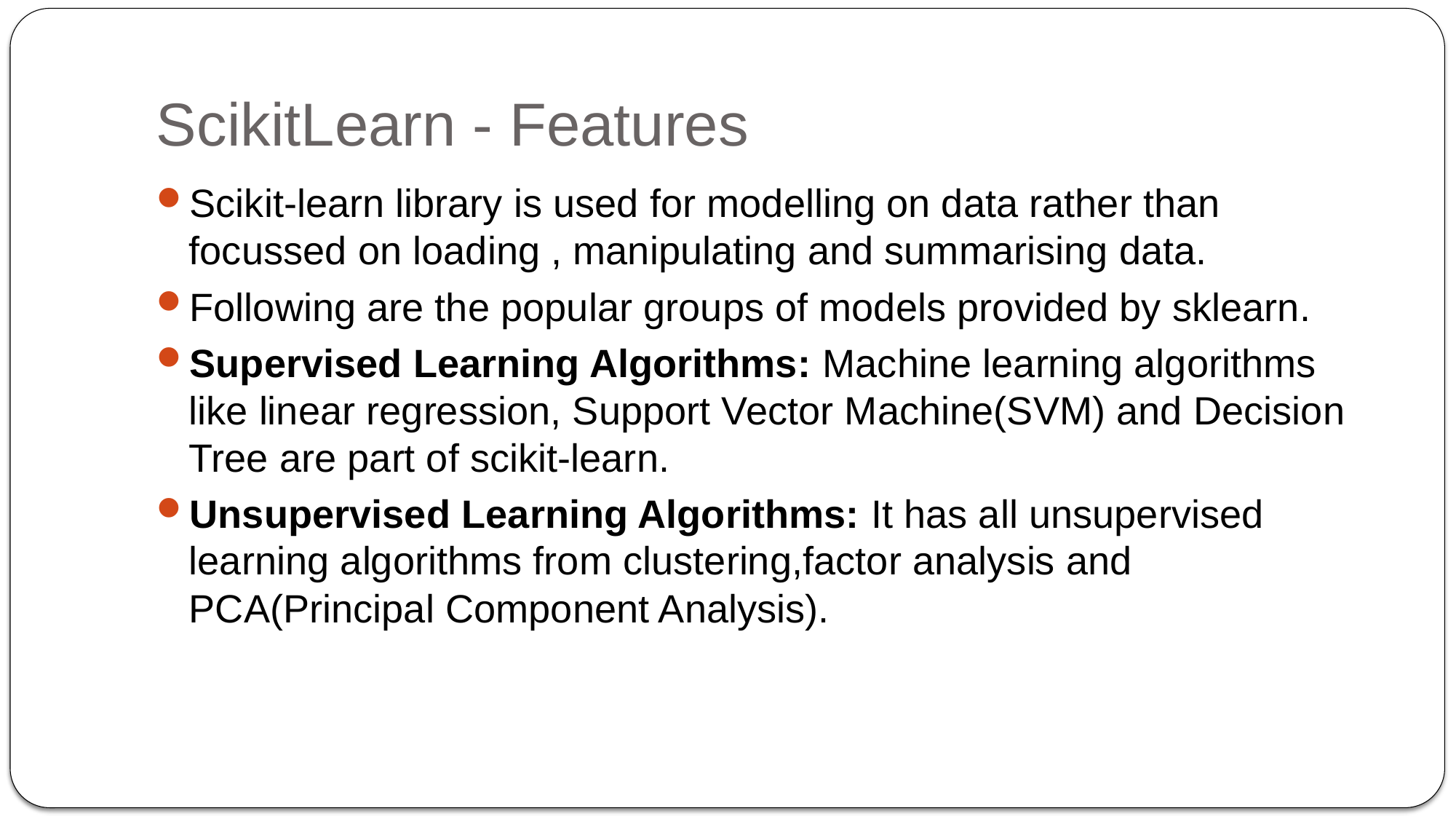

# ScikitLearn - Features
Scikit-learn library is used for modelling on data rather than focussed on loading , manipulating and summarising data.
Following are the popular groups of models provided by sklearn.
Supervised Learning Algorithms: Machine learning algorithms like linear regression, Support Vector Machine(SVM) and Decision Tree are part of scikit-learn.
Unsupervised Learning Algorithms: It has all unsupervised learning algorithms from clustering,factor analysis and PCA(Principal Component Analysis).